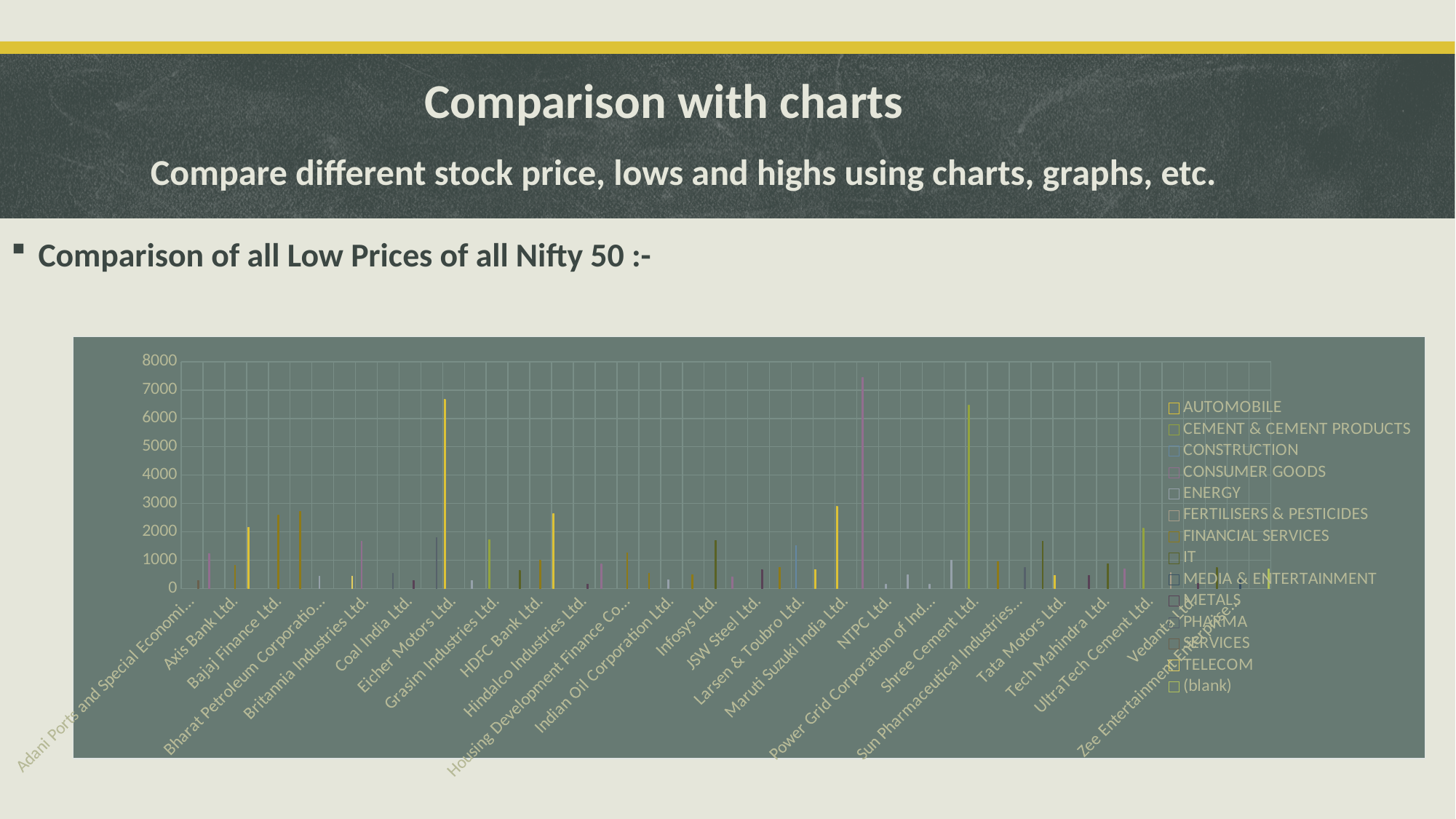

# Comparison with charts
Compare different stock price, lows and highs using charts, graphs, etc.
Comparison of all Low Prices of all Nifty 50 :-

### Chart

| Category | AUTOMOBILE | CEMENT & CEMENT PRODUCTS | CONSTRUCTION | CONSUMER GOODS | ENERGY | FERTILISERS & PESTICIDES | FINANCIAL SERVICES | IT | MEDIA & ENTERTAINMENT | METALS | PHARMA | SERVICES | TELECOM | (blank) |
|---|---|---|---|---|---|---|---|---|---|---|---|---|---|---|
| Adani Ports and Special Economic Zone Ltd. | None | None | None | None | None | None | None | None | None | None | None | 289.12564158329707 | None | None |
| Asian Paints Ltd. | None | None | None | 1230.9006973237842 | None | None | None | None | None | None | None | None | None | None |
| Axis Bank Ltd. | None | None | None | None | None | None | 809.9505450795522 | None | None | None | None | None | None | None |
| Bajaj Auto Ltd. | 2162.215209244222 | None | None | None | None | None | None | None | None | None | None | None | None | None |
| Bajaj Finance Ltd. | None | None | None | None | None | None | 2583.646112804878 | None | None | None | None | None | None | None |
| Bajaj Finserv Ltd. | None | None | None | None | None | None | 2716.7314432989688 | None | None | None | None | None | None | None |
| Bharat Petroleum Corporation Ltd. | None | None | None | None | 436.6300131926122 | None | None | None | None | None | None | None | None | None |
| Bharti Airtel Ltd. | None | None | None | None | None | None | None | None | None | None | None | None | 437.883921302578 | None |
| Britannia Industries Ltd. | None | None | None | 1665.6792931196985 | None | None | None | None | None | None | None | None | None | None |
| Cipla Ltd. | None | None | None | None | None | None | None | None | None | None | 532.1435827365248 | None | None | None |
| Coal India Ltd. | None | None | None | None | None | None | None | None | None | 284.24087759815245 | None | None | None | None |
| Dr. Reddy's Laboratories Ltd. | None | None | None | None | None | None | None | None | None | None | 1803.185488126649 | None | None | None |
| Eicher Motors Ltd. | 6655.6266081871345 | None | None | None | None | None | None | None | None | None | None | None | None | None |
| GAIL (India) Ltd. | None | None | None | None | 287.3320661985958 | None | None | None | None | None | None | None | None | None |
| Grasim Industries Ltd. | None | 1726.9191952506596 | None | None | None | None | None | None | None | None | None | None | None | None |
| HCL Technologies Ltd. | None | None | None | None | None | None | None | 630.4662735849057 | None | None | None | None | None | None |
| HDFC Bank Ltd. | None | None | None | None | None | None | 993.8222107048625 | None | None | None | None | None | None | None |
| Hero MotoCorp Ltd. | 2632.4778446843857 | None | None | None | None | None | None | None | None | None | None | None | None | None |
| Hindalco Industries Ltd. | None | None | None | None | None | None | None | None | None | 156.19455270150576 | None | None | None | None |
| Hindustan Unilever Ltd. | None | None | None | 858.5052446527981 | None | None | None | None | None | None | None | None | None | None |
| Housing Development Finance Corporation Ltd. | None | None | None | None | None | None | 1263.297842065586 | None | None | None | None | None | None | None |
| ICICI Bank Ltd. | None | None | None | None | None | None | 541.5341971353185 | None | None | None | None | None | None | None |
| Indian Oil Corporation Ltd. | None | None | None | None | 313.3577553712778 | None | None | None | None | None | None | None | None | None |
| IndusInd Bank Ltd. | None | None | None | None | None | None | 486.9913440320963 | None | None | None | None | None | None | None |
| Infosys Ltd. | None | None | None | None | None | None | None | 1690.2328201970442 | None | None | None | None | None | None |
| ITC Ltd. | None | None | None | 414.24153788164347 | None | None | None | None | None | None | None | None | None | None |
| JSW Steel Ltd. | None | None | None | None | None | None | None | None | None | 658.8308576595196 | None | None | None | None |
| Kotak Mahindra Bank Ltd. | None | None | None | None | None | None | 748.0820878875753 | None | None | None | None | None | None | None |
| Larsen & Toubro Ltd. | None | None | 1511.2954947418737 | None | None | None | None | None | None | None | None | None | None | None |
| Mahindra & Mahindra Ltd. | 675.9020919713532 | None | None | None | None | None | None | None | None | None | None | None | None | None |
| Maruti Suzuki India Ltd. | 2889.1280664106616 | None | None | None | None | None | None | None | None | None | None | None | None | None |
| Nestle India Ltd. | None | None | None | 7425.28011404134 | None | None | None | None | None | None | None | None | None | None |
| NTPC Ltd. | None | None | None | None | 148.8981653620352 | None | None | None | None | None | None | None | None | None |
| Oil & Natural Gas Corporation Ltd. | None | None | None | None | 482.75850923482847 | None | None | None | None | None | None | None | None | None |
| Power Grid Corporation of India Ltd. | None | None | None | None | 139.46830902054182 | None | None | None | None | None | None | None | None | None |
| Reliance Industries Ltd. | None | None | None | None | 996.8869770071617 | None | None | None | None | None | None | None | None | None |
| Shree Cement Ltd. | None | 6458.761444332999 | None | None | None | None | None | None | None | None | None | None | None | None |
| State Bank of India | None | None | None | None | None | None | 950.8985865058426 | None | None | None | None | None | None | None |
| Sun Pharmaceutical Industries Ltd. | None | None | None | None | None | None | None | None | None | None | 734.2759046362609 | None | None | None |
| Tata Consultancy Services Ltd. | None | None | None | None | None | None | None | 1673.5857091084804 | None | None | None | None | None | None |
| Tata Motors Ltd. | 462.2934060831205 | None | None | None | None | None | None | None | None | None | None | None | None | None |
| Tata Steel Ltd. | None | None | None | None | None | None | None | None | None | 468.22078680862114 | None | None | None | None |
| Tech Mahindra Ltd. | None | None | None | None | None | None | None | 869.3154470426409 | None | None | None | None | None | None |
| Titan Company Ltd. | None | None | None | 696.4307670561628 | None | None | None | None | None | None | None | None | None | None |
| UltraTech Cement Ltd. | None | 2121.329190821256 | None | None | None | None | None | None | None | None | None | None | None | None |
| UPL Ltd. | None | None | None | None | None | 552.0891550053822 | None | None | None | None | None | None | None | None |
| Vedanta Ltd. | None | None | None | None | None | None | None | None | None | 180.10529689608637 | None | None | None | None |
| Wipro Ltd. | None | None | None | None | None | None | None | 738.1508857896721 | None | None | None | None | None | None |
| Zee Entertainment Enterprises Ltd. | None | None | None | None | None | None | None | None | 292.1645299145299 | None | None | None | None | None |
| (blank) | None | None | None | None | None | None | None | None | None | None | None | None | None | 687.1388431716773 |